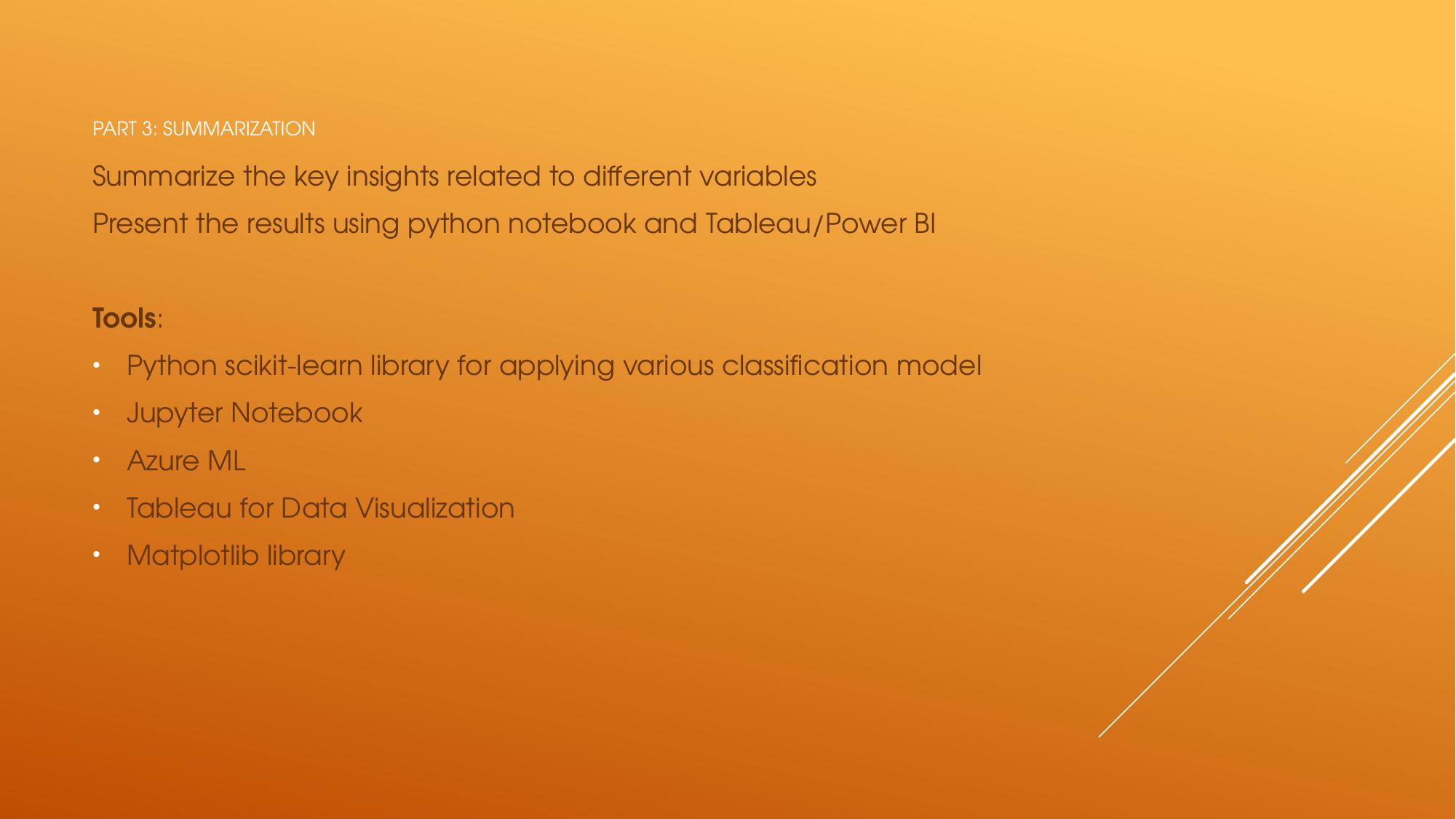

# Part 3: Summarization
Summarize the key insights related to different variables
Present the results using python notebook and Tableau/Power BI

Tools:
Python scikit-learn library for applying various classification model
Jupyter Notebook
Azure ML
Tableau for Data Visualization
Matplotlib library